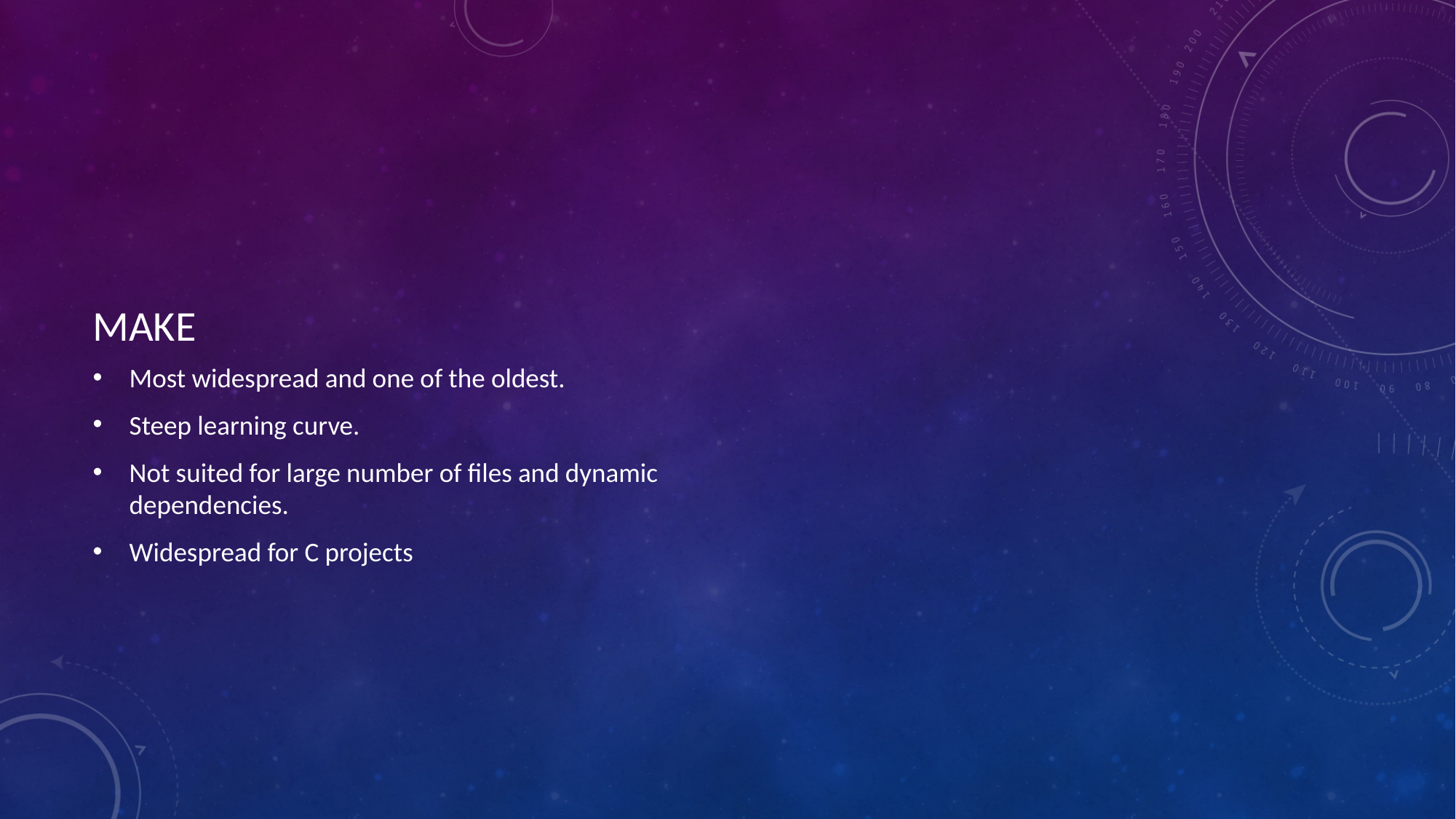

# Make
Most widespread and one of the oldest.
Steep learning curve.
Not suited for large number of files and dynamic dependencies.
Widespread for C projects